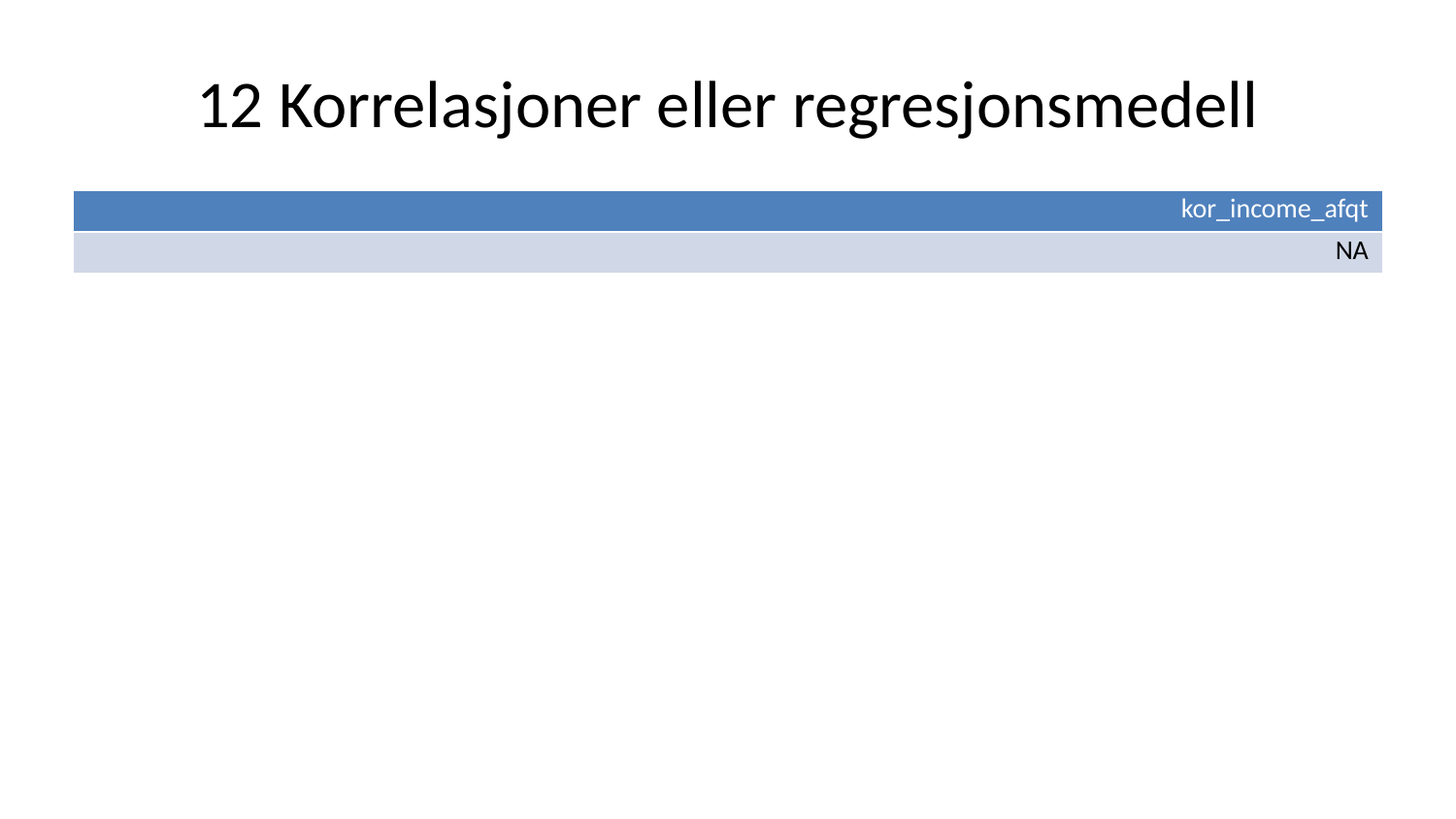

# 12 Korrelasjoner eller regresjonsmedell
| kor\_income\_afqt |
| --- |
| NA |